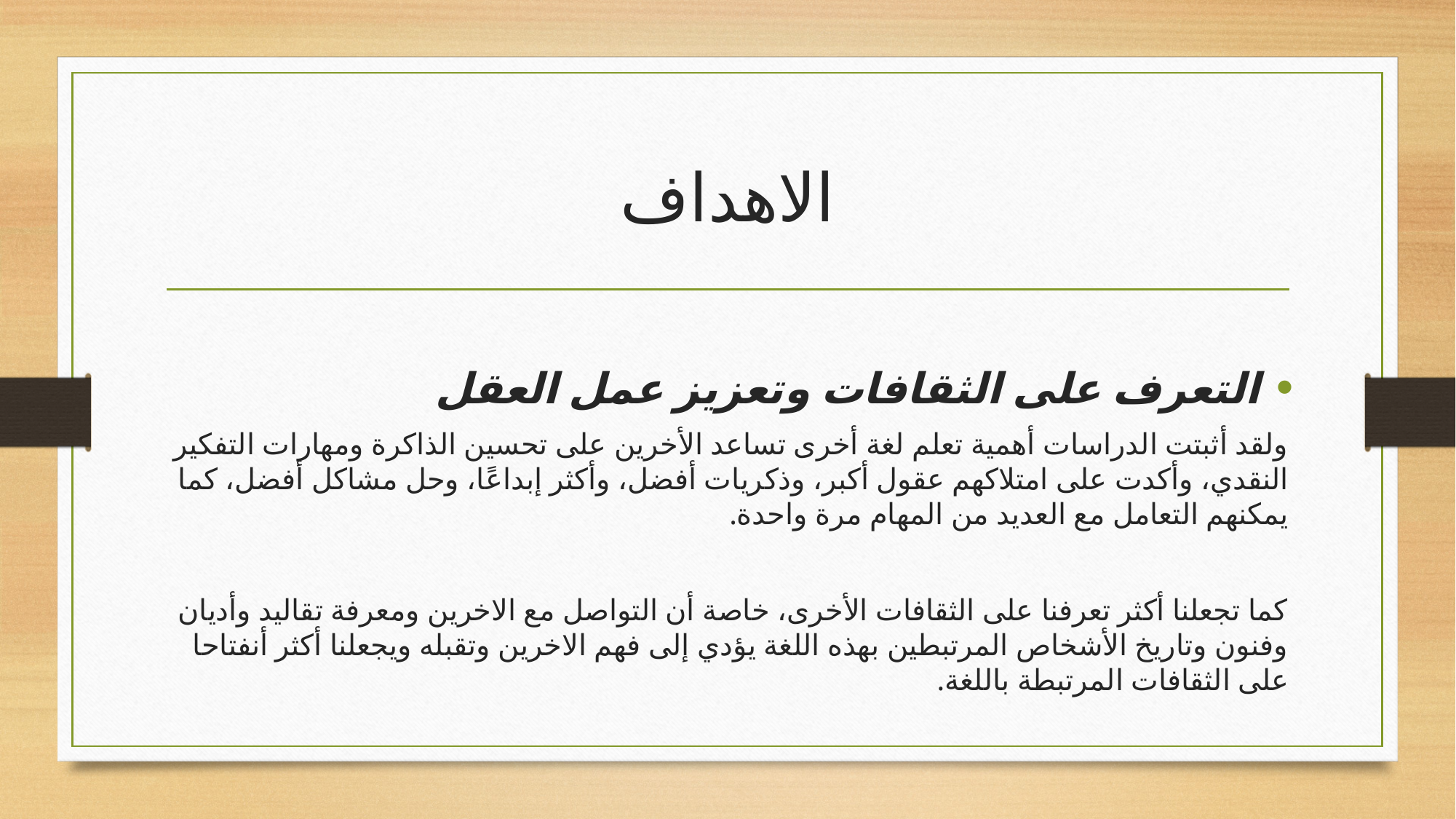

# الاهداف

التعرف على الثقافات وتعزيز عمل العقل
ولقد أثبتت الدراسات أهمية تعلم لغة أخرى تساعد الأخرين على تحسين الذاكرة ومهارات التفكير النقدي، وأكدت على امتلاكهم عقول أكبر، وذكريات أفضل، وأكثر إبداعًا، وحل مشاكل أفضل، كما يمكنهم التعامل مع العديد من المهام مرة واحدة.

كما تجعلنا أكثر تعرفنا على الثقافات الأخرى، خاصة أن التواصل مع الاخرين ومعرفة تقاليد وأديان وفنون وتاريخ الأشخاص المرتبطين بهذه اللغة يؤدي إلى فهم الاخرين وتقبله ويجعلنا أكثر أنفتاحا على الثقافات المرتبطة باللغة.